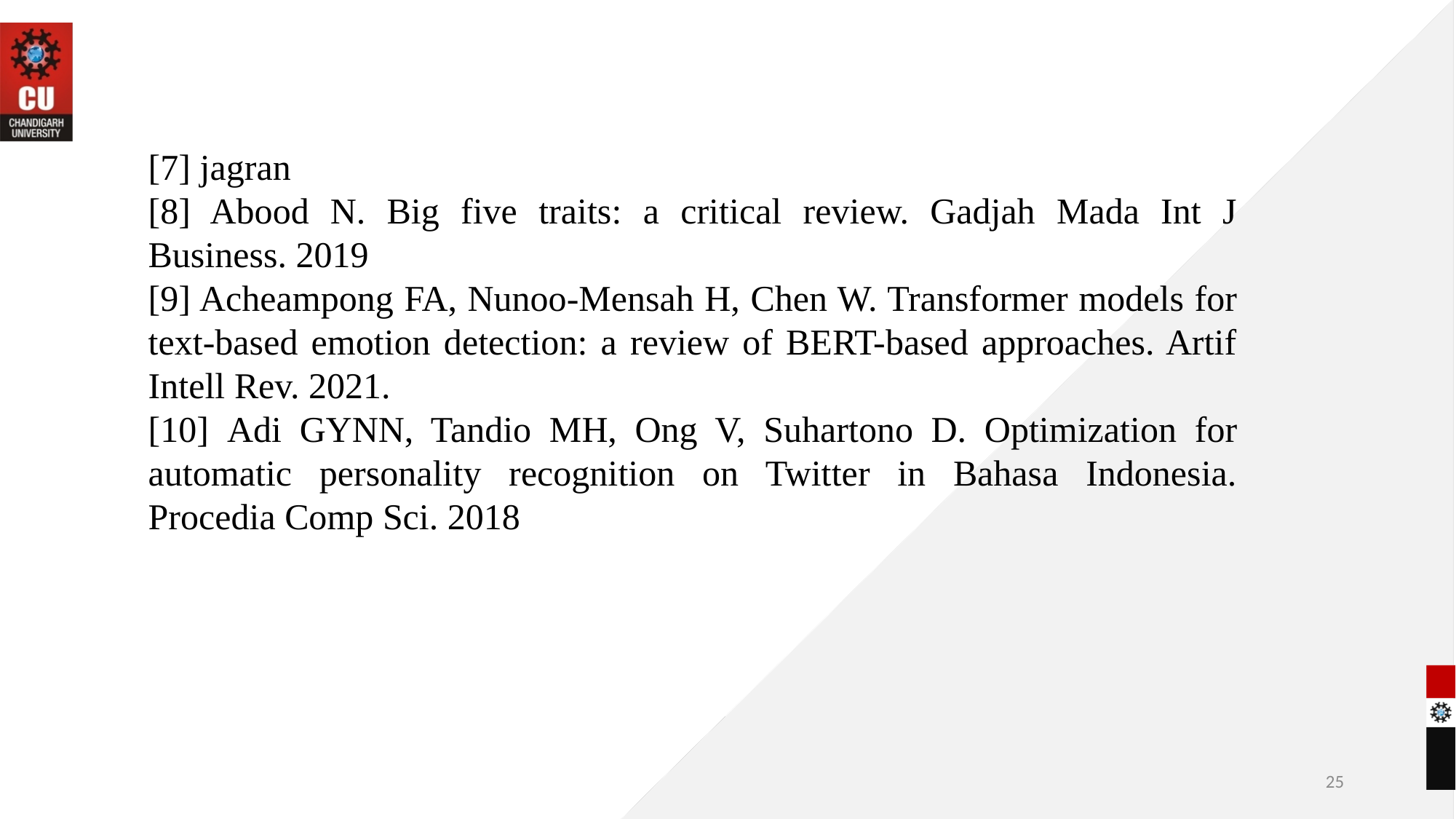

[7] jagran
[8] Abood N. Big five traits: a critical review. Gadjah Mada Int J Business. 2019
[9] Acheampong FA, Nunoo-Mensah H, Chen W. Transformer models for text-based emotion detection: a review of BERT-based approaches. Artif Intell Rev. 2021.
[10] Adi GYNN, Tandio MH, Ong V, Suhartono D. Optimization for automatic personality recognition on Twitter in Bahasa Indonesia. Procedia Comp Sci. 2018
25